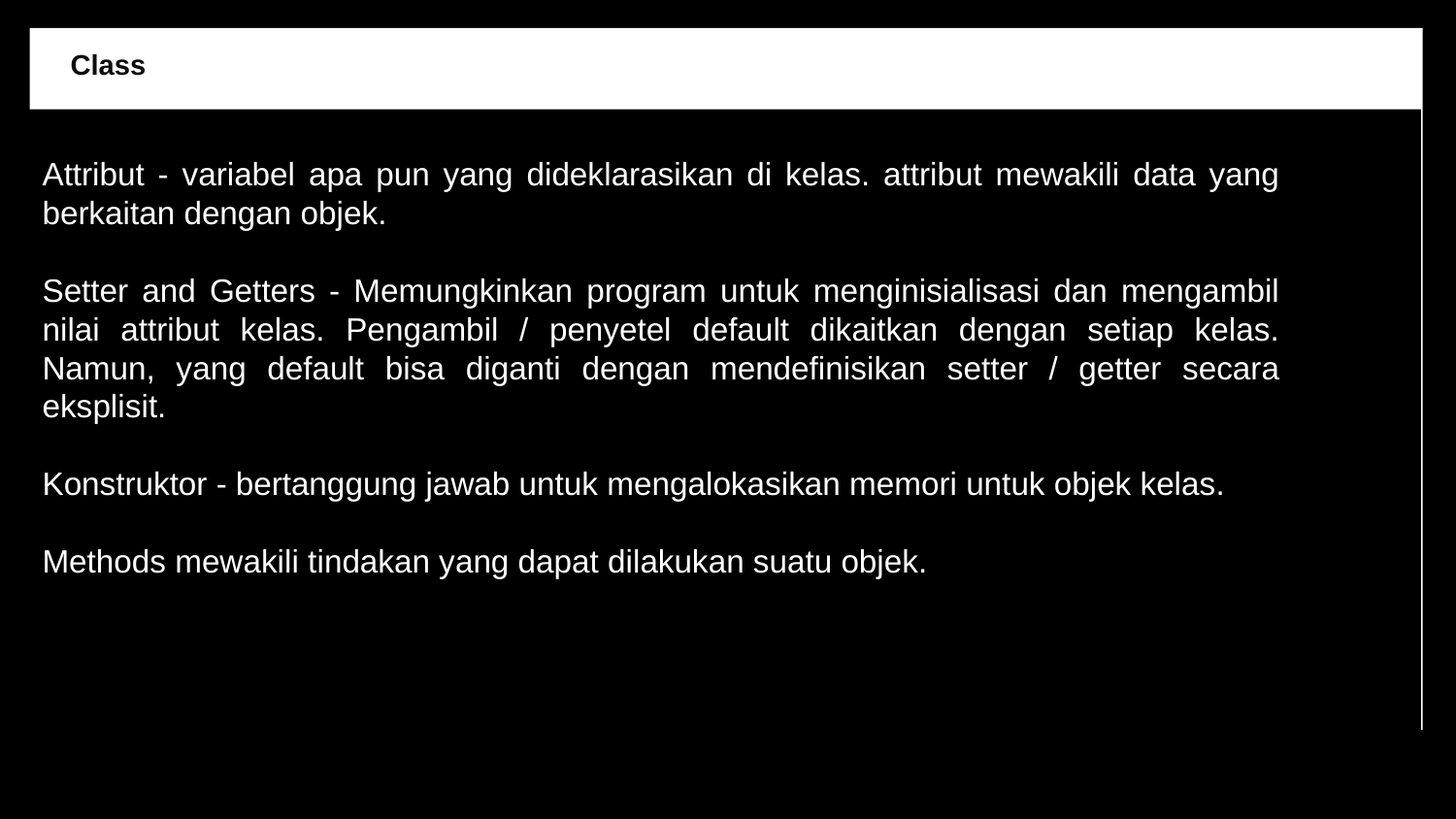

Class

Attribut - variabel apa pun yang dideklarasikan di kelas. attribut mewakili data yang berkaitan dengan objek.

Setter and Getters - Memungkinkan program untuk menginisialisasi dan mengambil nilai attribut kelas. Pengambil / penyetel default dikaitkan dengan setiap kelas. Namun, yang default bisa diganti dengan mendefinisikan setter / getter secara eksplisit.

Konstruktor - bertanggung jawab untuk mengalokasikan memori untuk objek kelas.

Methods mewakili tindakan yang dapat dilakukan suatu objek.